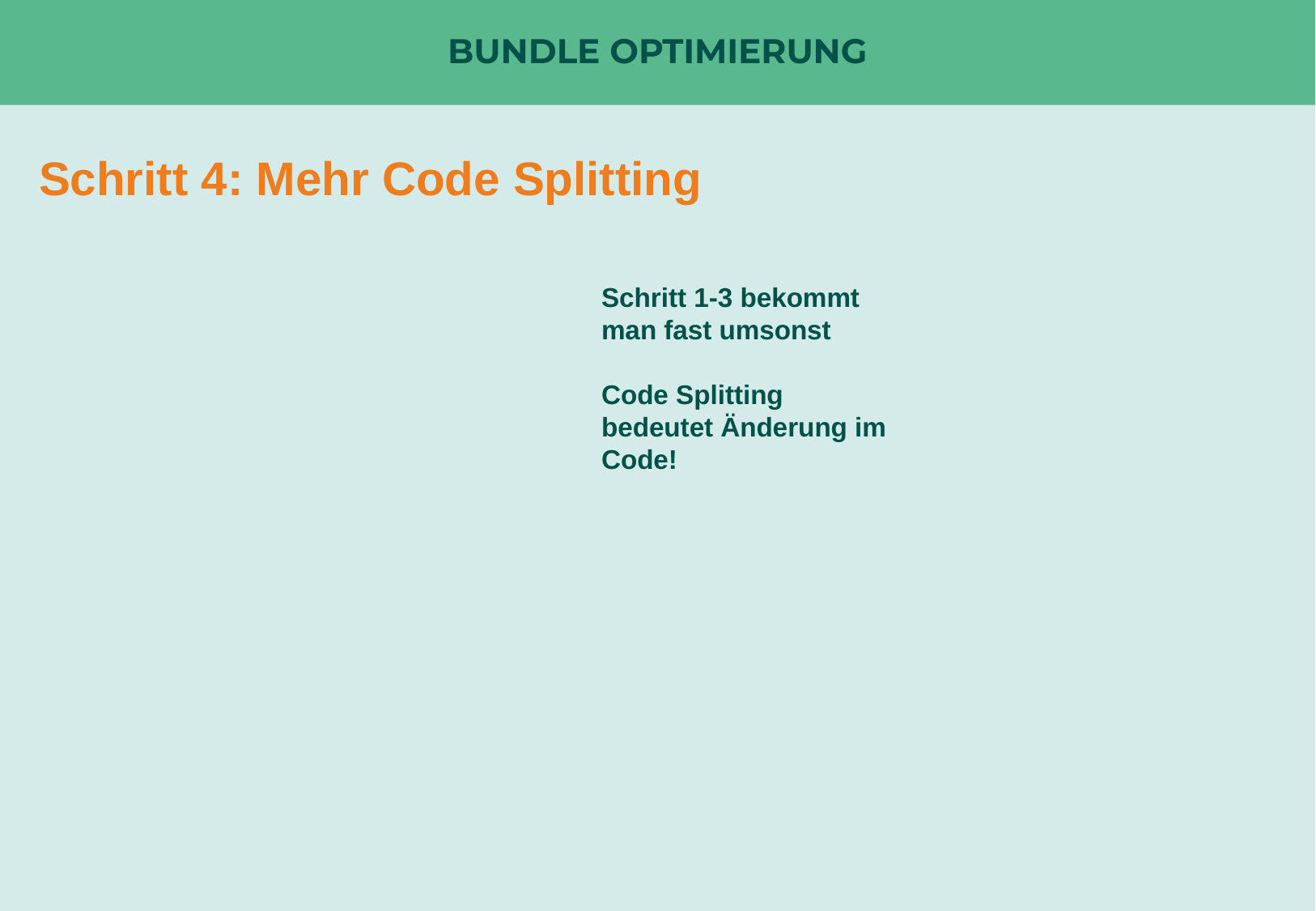

# Bundle optimierung
Schritt 4: Mehr Code Splitting
Schritt 1-3 bekommt man fast umsonst

Code Splitting bedeutet Änderung im Code!